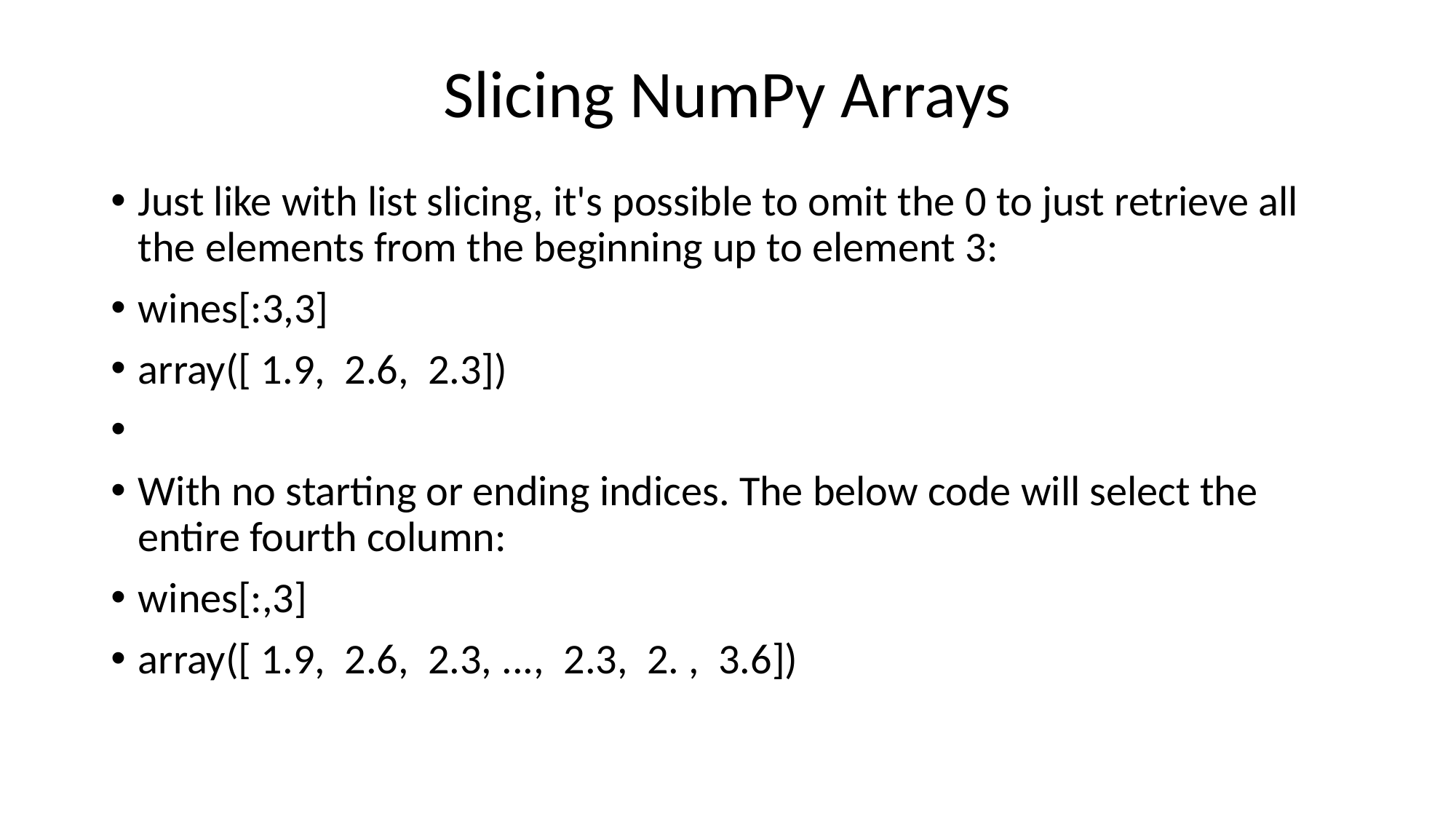

# Slicing NumPy Arrays
Just like with list slicing, it's possible to omit the 0 to just retrieve all the elements from the beginning up to element 3:
wines[:3,3]
array([ 1.9,  2.6,  2.3])

With no starting or ending indices. The below code will select the entire fourth column:
wines[:,3]
array([ 1.9,  2.6,  2.3, ...,  2.3,  2. ,  3.6])